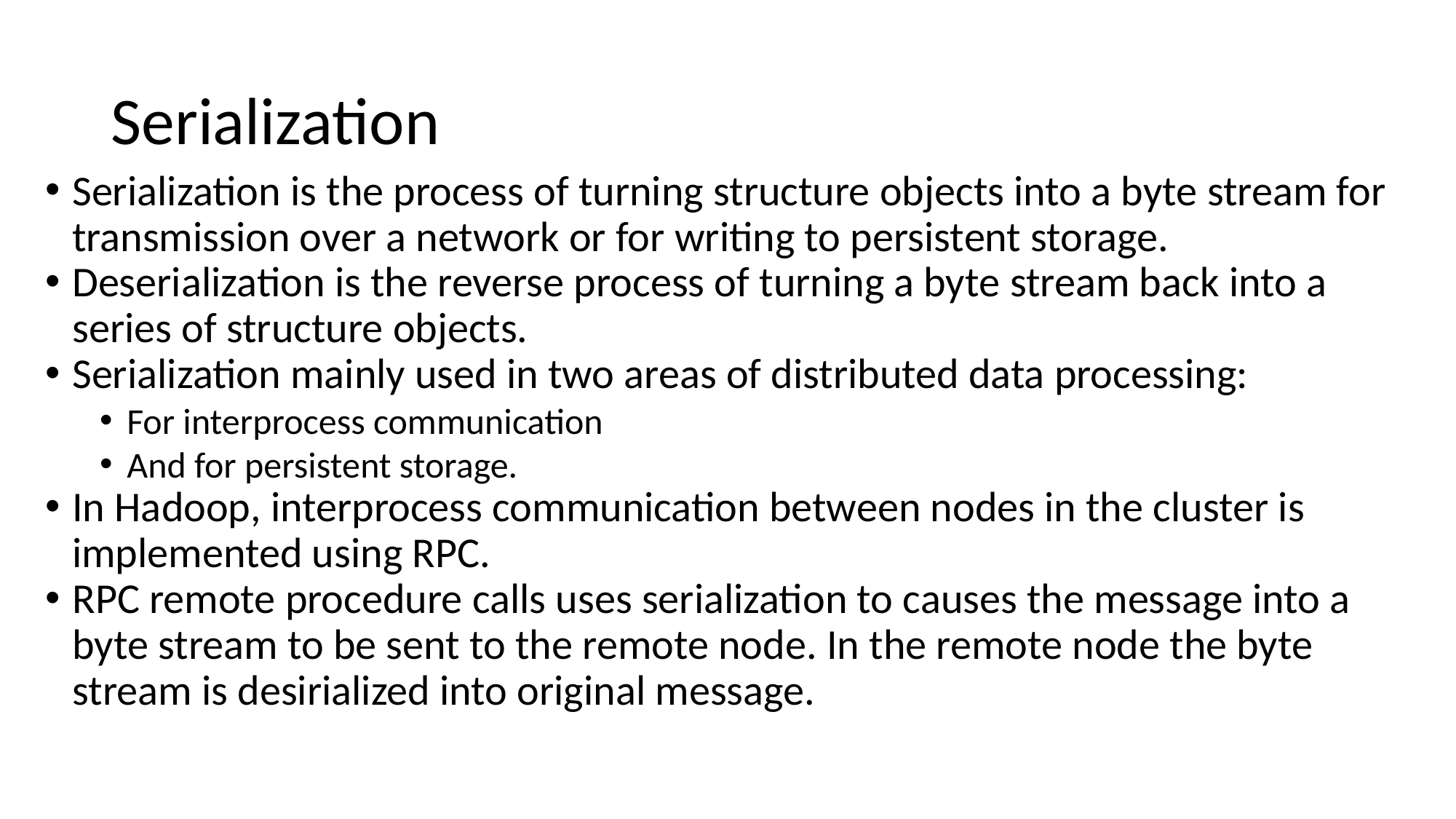

Serialization
Serialization is the process of turning structure objects into a byte stream for transmission over a network or for writing to persistent storage.
Deserialization is the reverse process of turning a byte stream back into a series of structure objects.
Serialization mainly used in two areas of distributed data processing:
For interprocess communication
And for persistent storage.
In Hadoop, interprocess communication between nodes in the cluster is implemented using RPC.
RPC remote procedure calls uses serialization to causes the message into a byte stream to be sent to the remote node. In the remote node the byte stream is desirialized into original message.